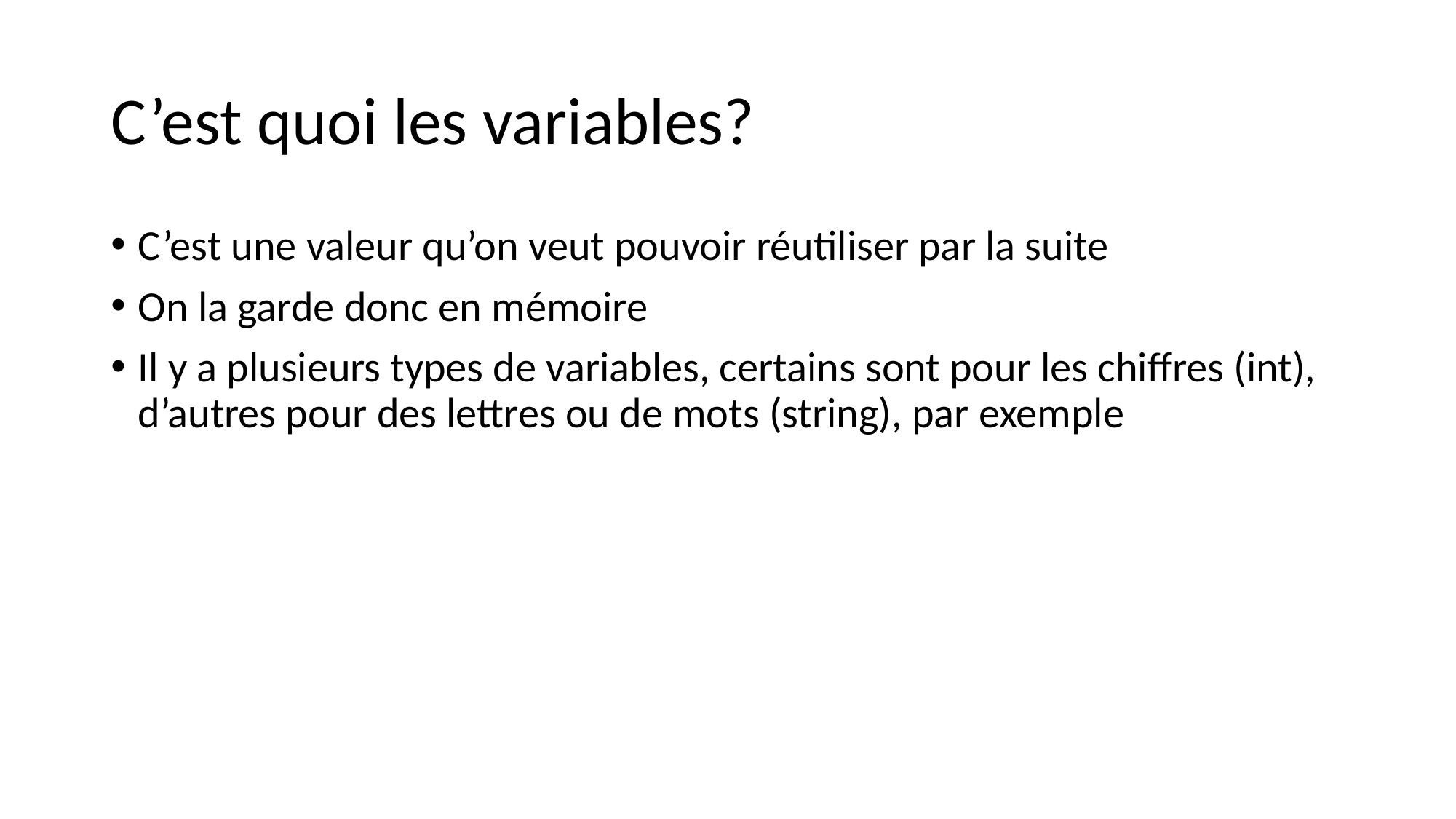

# C’est quoi les variables?
C’est une valeur qu’on veut pouvoir réutiliser par la suite
On la garde donc en mémoire
Il y a plusieurs types de variables, certains sont pour les chiffres (int), d’autres pour des lettres ou de mots (string), par exemple